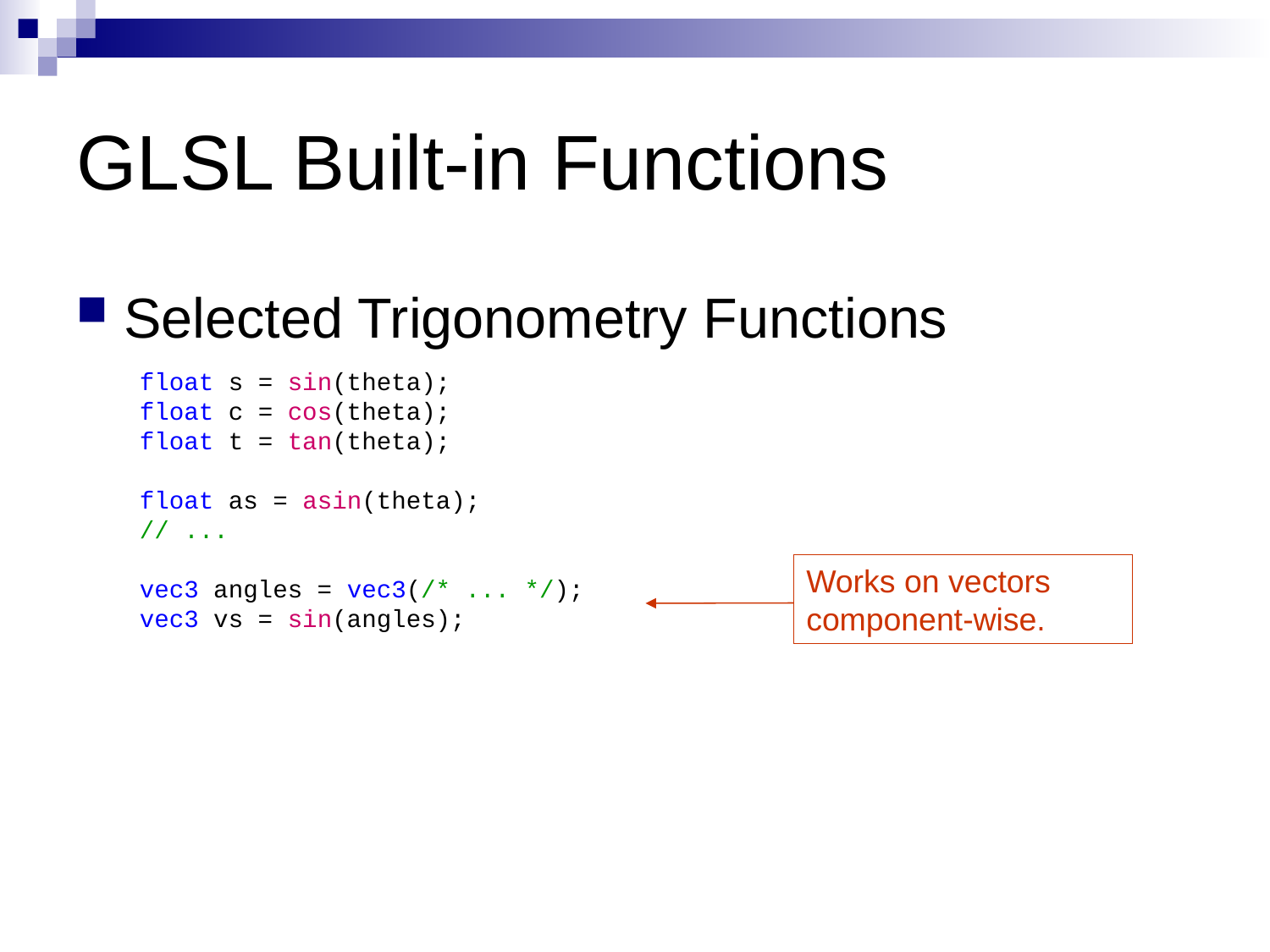

# GLSL Built-in Functions
Selected Trigonometry Functions
float s = sin(theta);
float c = cos(theta);
float t = tan(theta);

float as = asin(theta);
// ...

vec3 angles = vec3(/* ... */);
vec3 vs = sin(angles);
Works on vectors component-wise.